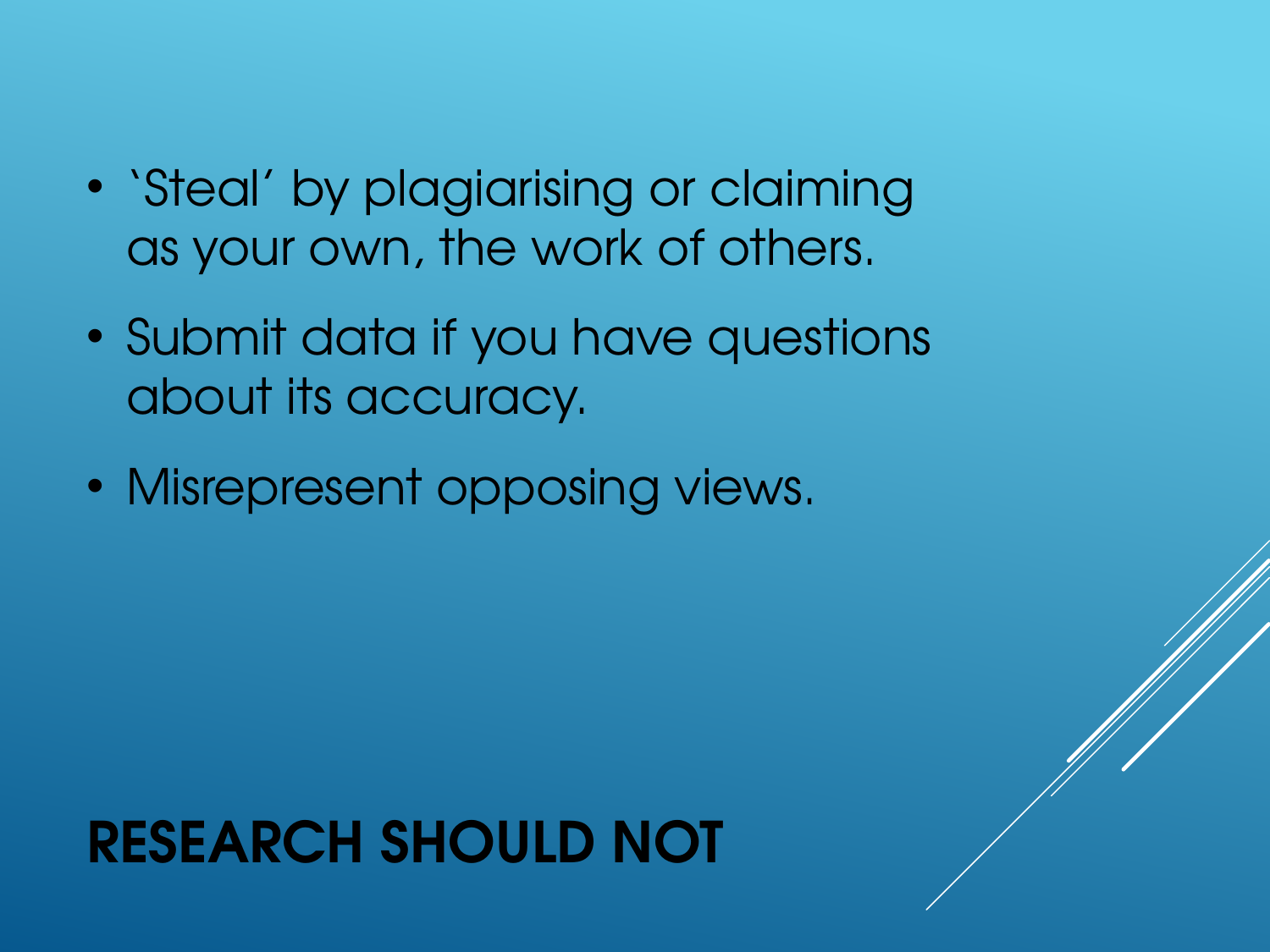

‘Steal’ by plagiarising or claiming as your own, the work of others.
Submit data if you have questions about its accuracy.
Misrepresent opposing views.
# Research Should Not